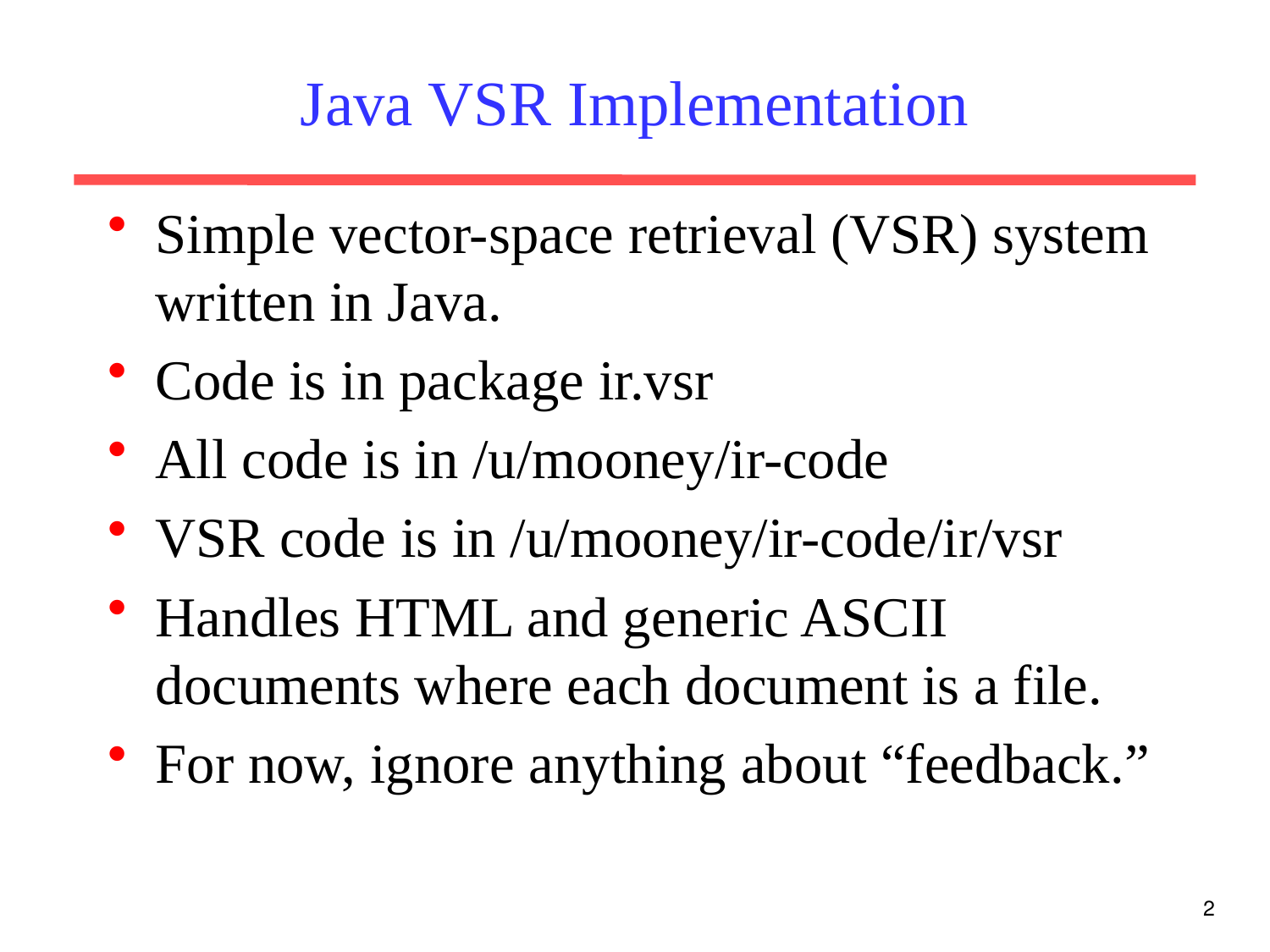

# Java VSR Implementation
Simple vector-space retrieval (VSR) system written in Java.
Code is in package ir.vsr
All code is in /u/mooney/ir-code
VSR code is in /u/mooney/ir-code/ir/vsr
Handles HTML and generic ASCII documents where each document is a file.
For now, ignore anything about “feedback.”
2